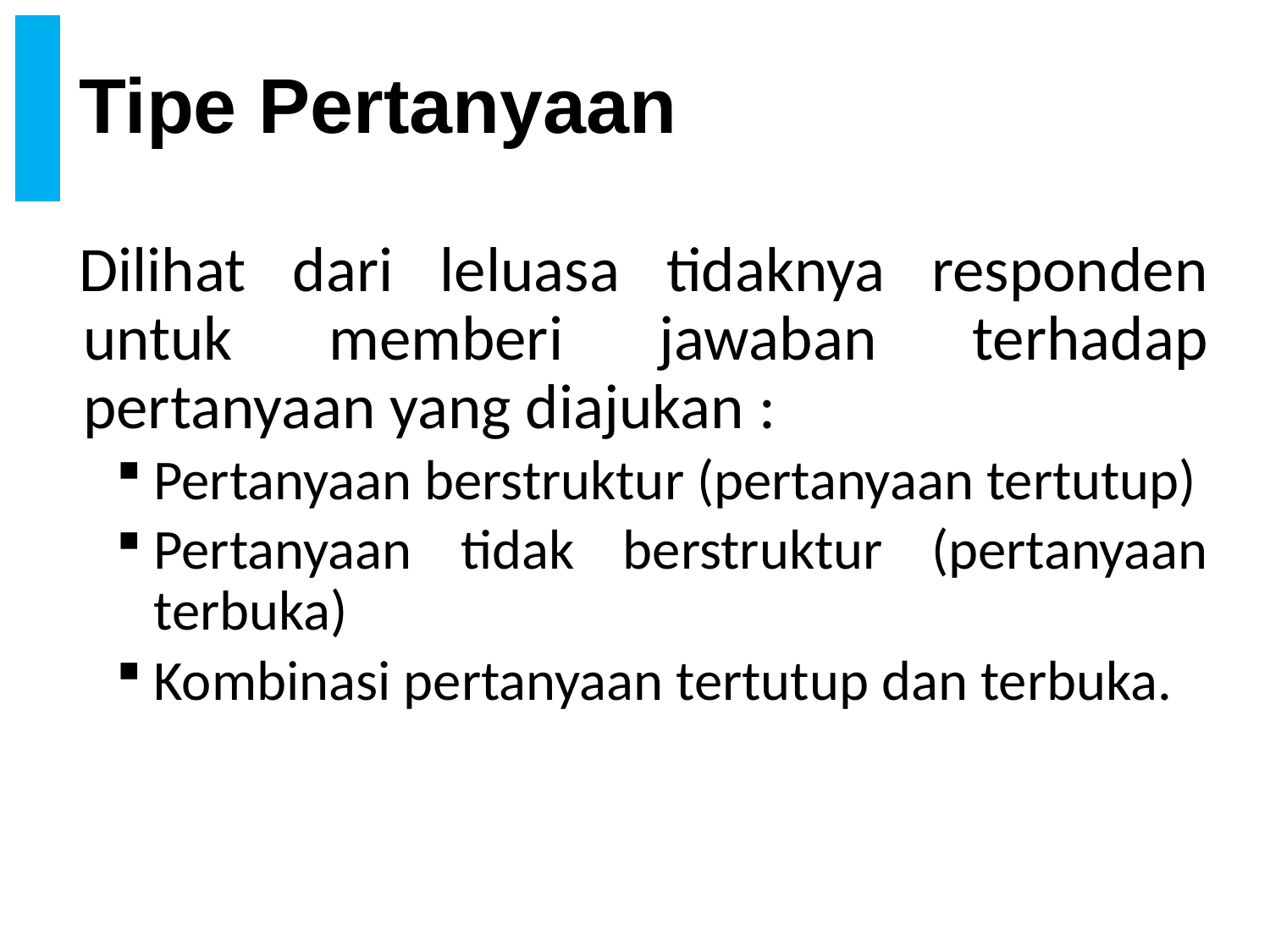

# Tipe Pertanyaan
Dilihat dari leluasa tidaknya responden untuk memberi jawaban terhadap pertanyaan yang diajukan :
Pertanyaan berstruktur (pertanyaan tertutup)
Pertanyaan tidak berstruktur (pertanyaan terbuka)
Kombinasi pertanyaan tertutup dan terbuka.